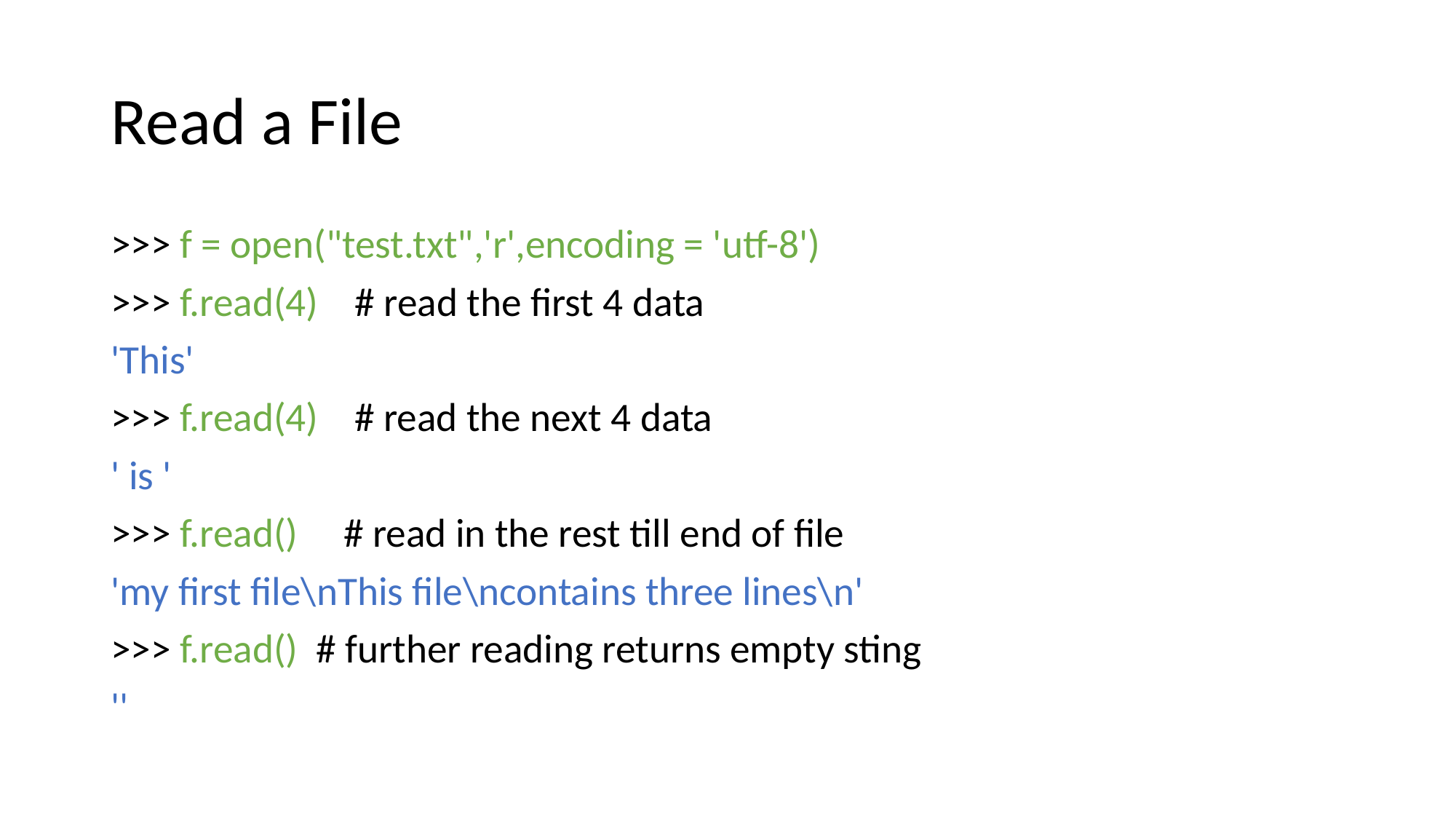

# Read a File
>>> f = open("test.txt",'r',encoding = 'utf-8')
>>> f.read(4)    # read the first 4 data
'This'
>>> f.read(4)    # read the next 4 data
' is '
>>> f.read()     # read in the rest till end of file
'my first file\nThis file\ncontains three lines\n'
>>> f.read()  # further reading returns empty sting
''